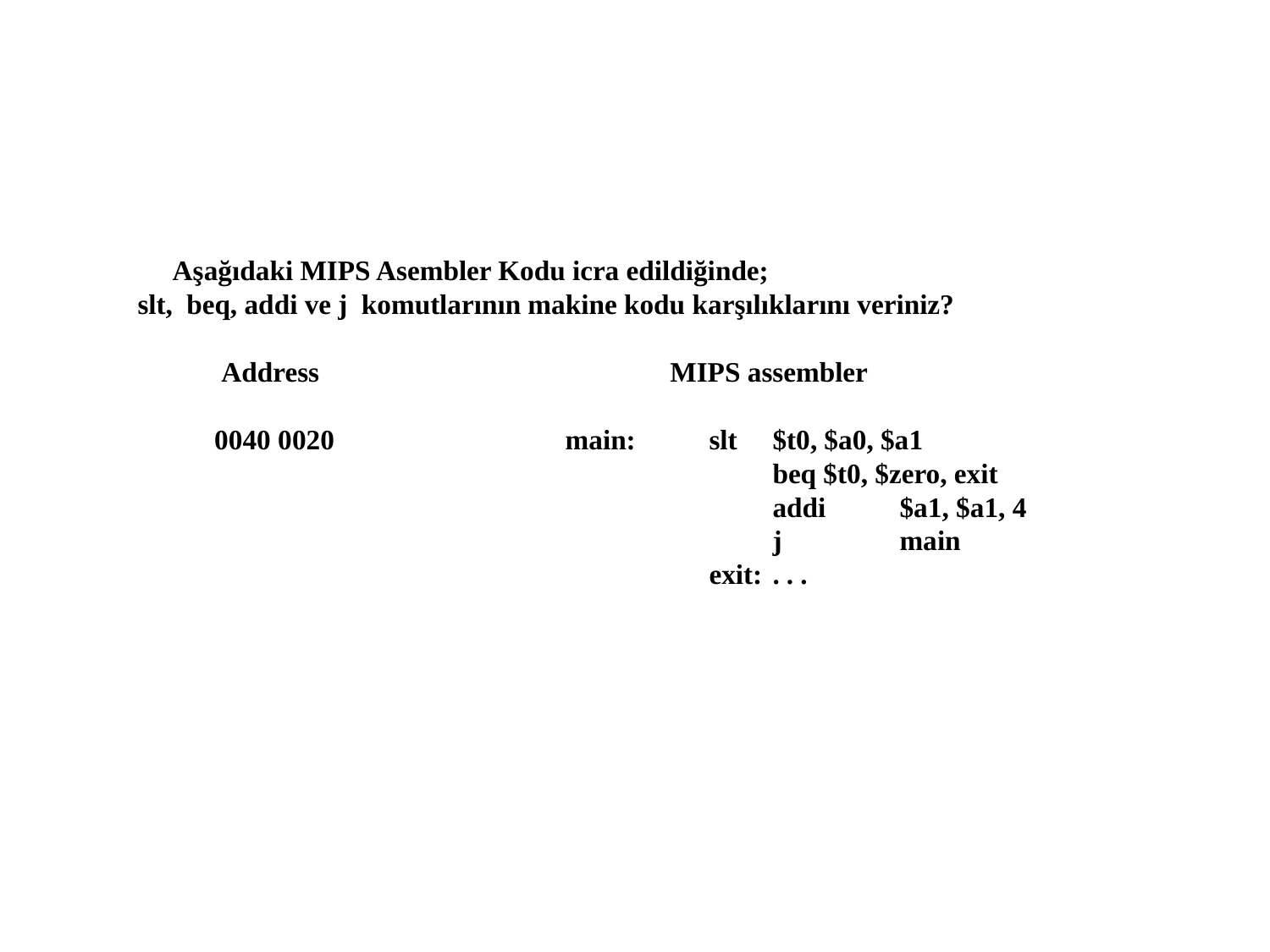

Aşağıdaki MIPS Asembler Kodu icra edildiğinde;
slt,  beq, addi ve j  komutlarının makine kodu karşılıklarını veriniz?

            Address		               MIPS assembler

           0040 0020	 	main:	slt	$t0, $a0, $a1
					beq $t0, $zero, exit
			 		addi	$a1, $a1, 4
					j	main
				exit:	. . .